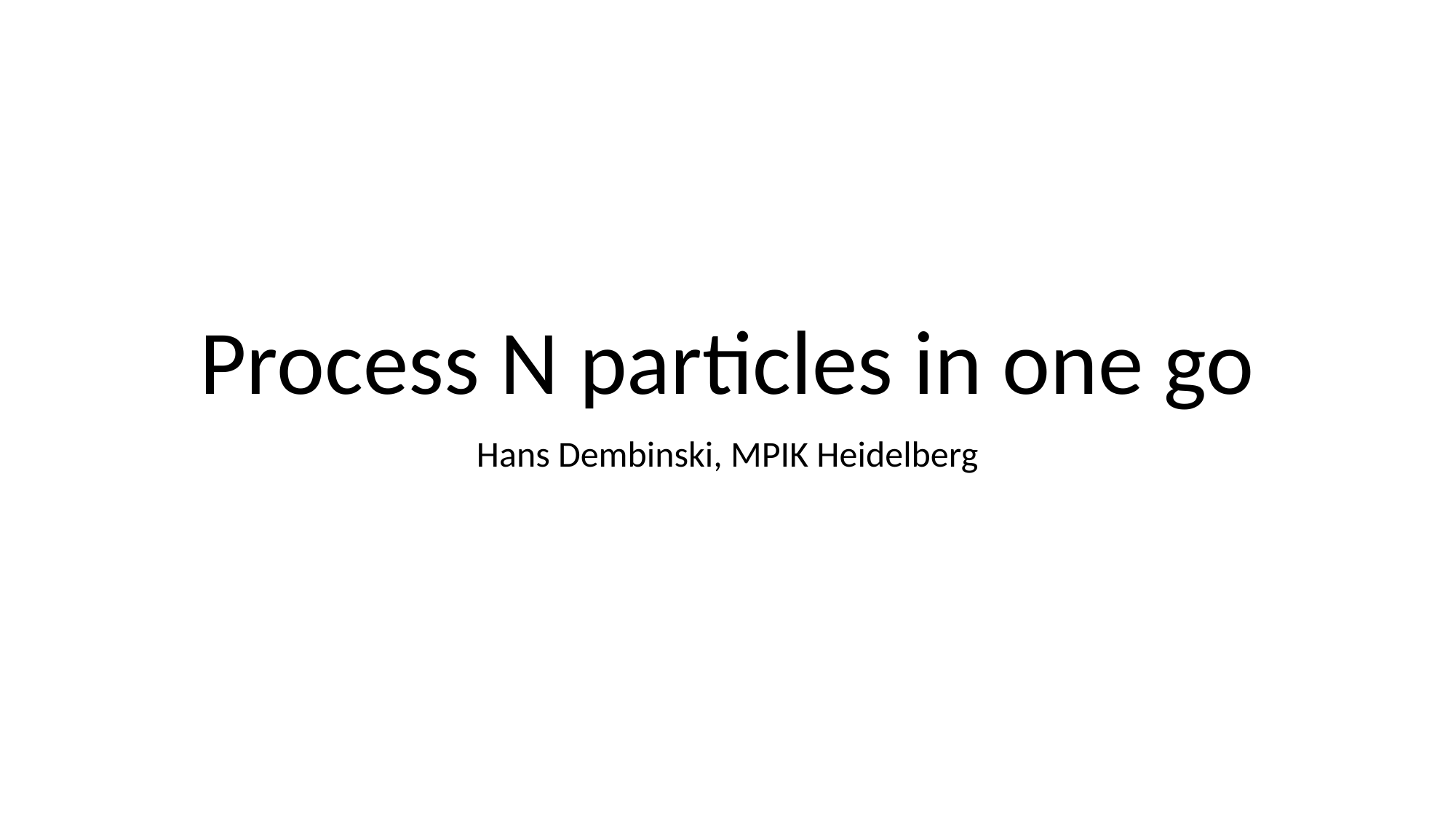

# Process N particles in one go
Hans Dembinski, MPIK Heidelberg